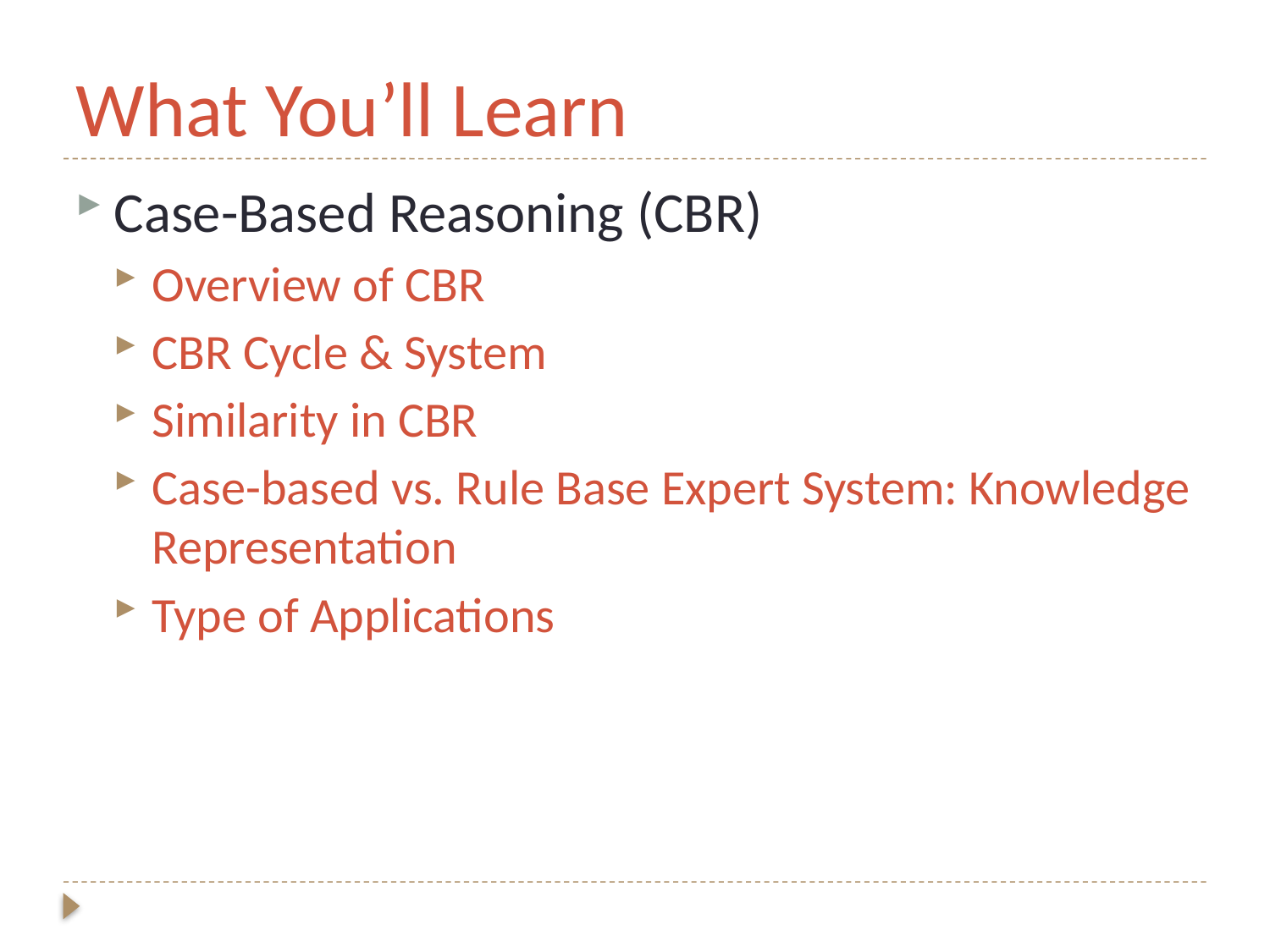

# What You’ll Learn
Case-Based Reasoning (CBR)
Overview of CBR
CBR Cycle & System
Similarity in CBR
Case-based vs. Rule Base Expert System: Knowledge Representation
Type of Applications